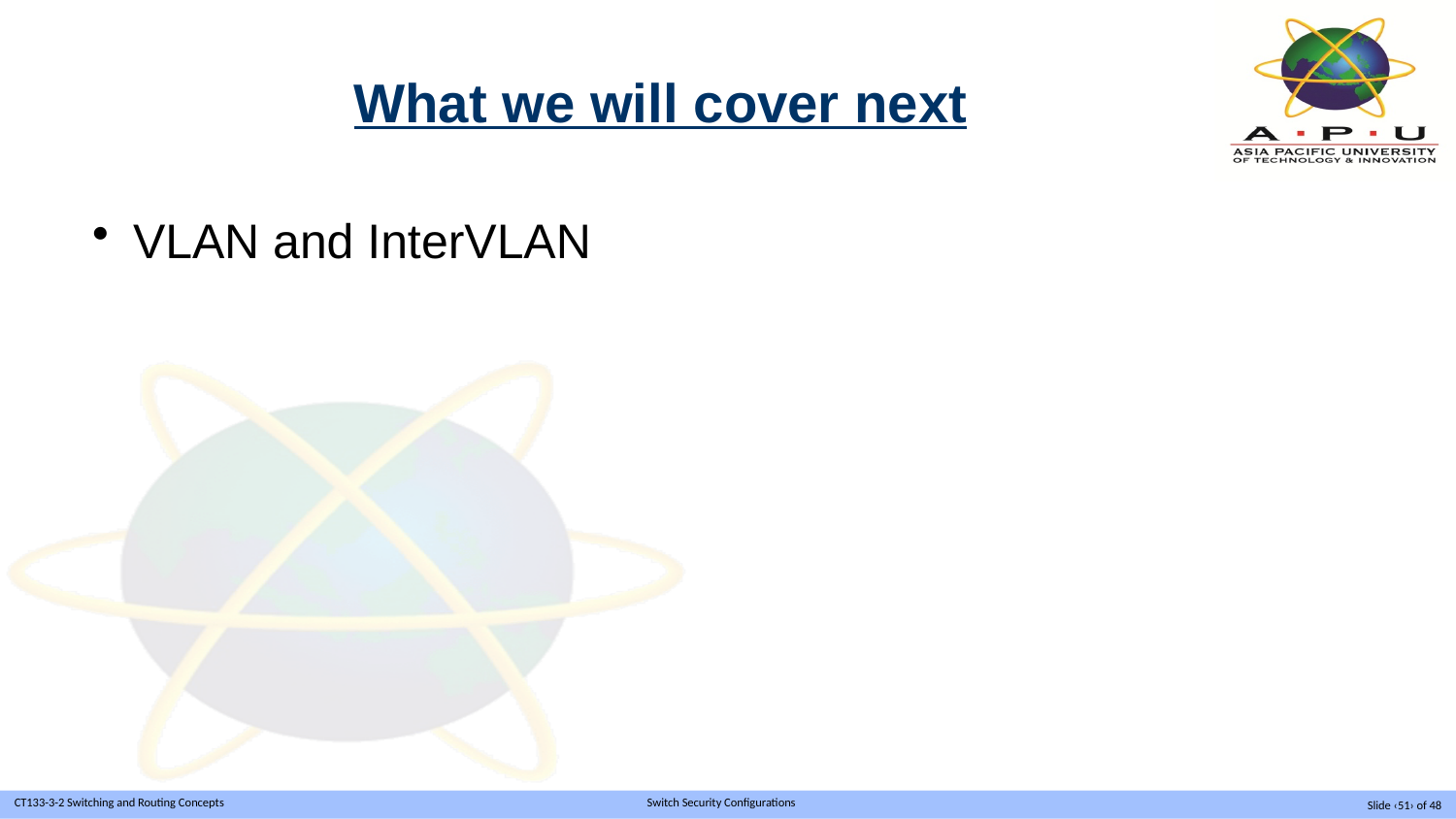

# What we will cover next
VLAN and InterVLAN
Slide ‹51› of 48